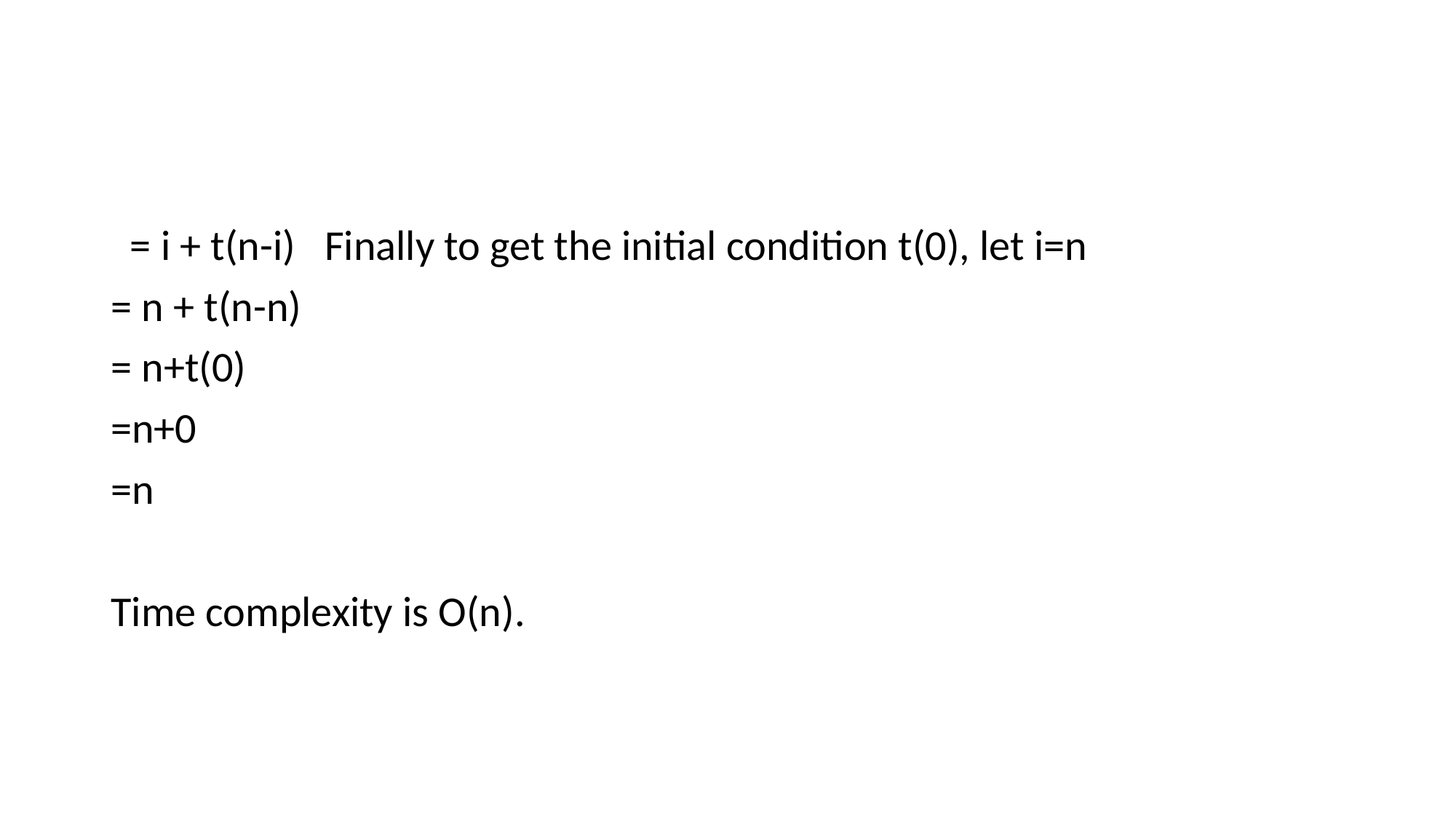

#
  = i + t(n-i)   Finally to get the initial condition t(0), let i=n
= n + t(n-n)
= n+t(0)
=n+0
=n

Time complexity is O(n).